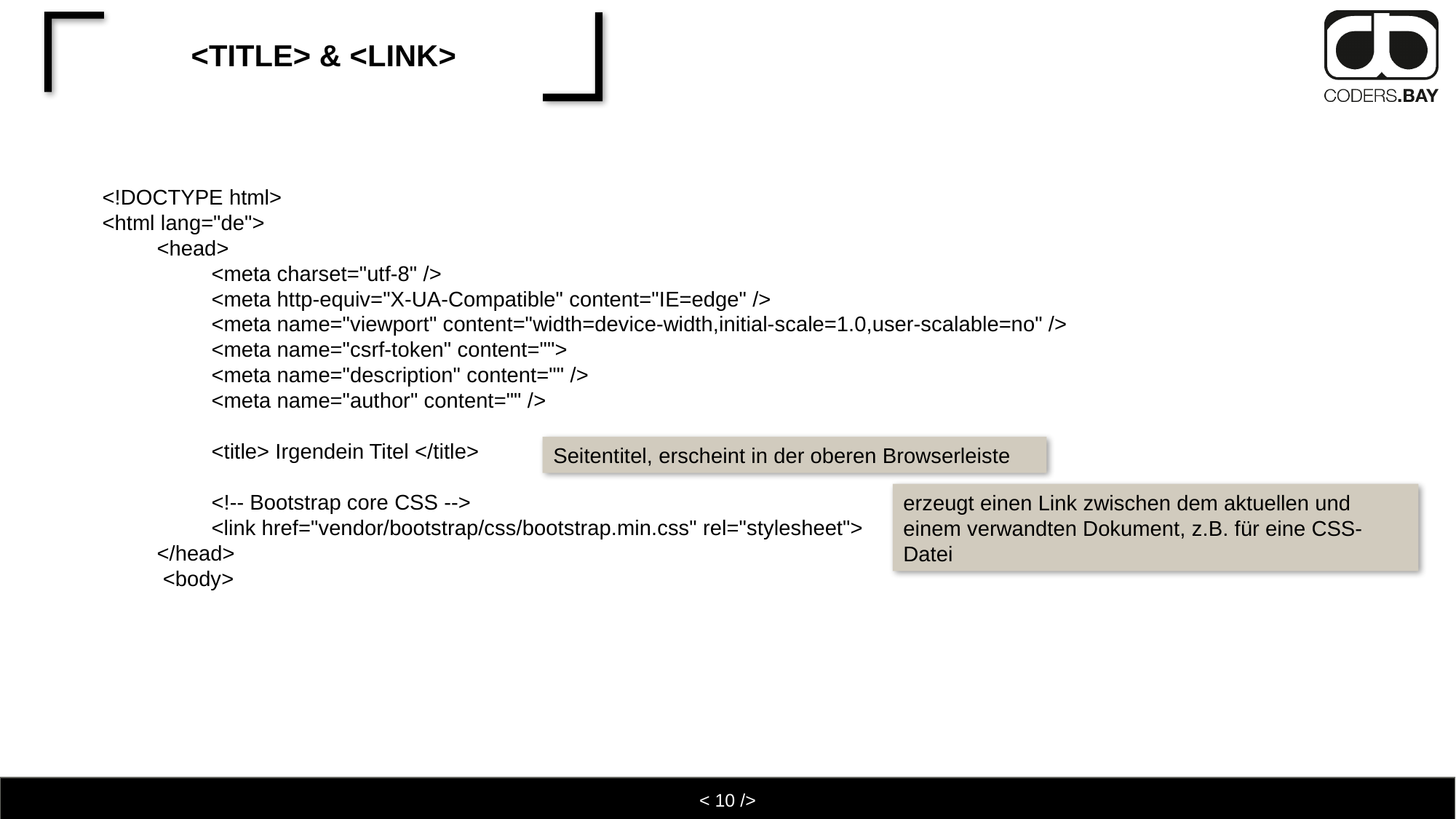

# <title> & <link>
<!DOCTYPE html>
<html lang="de">
<head>
<meta charset="utf-8" />
<meta http-equiv="X-UA-Compatible" content="IE=edge" />
<meta name="viewport" content="width=device-width,initial-scale=1.0,user-scalable=no" />
<meta name="csrf-token" content="">
<meta name="description" content="" />
<meta name="author" content="" />

<title> Irgendein Titel </title>

<!-- Bootstrap core CSS -->
<link href="vendor/bootstrap/css/bootstrap.min.css" rel="stylesheet">
</head>
 <body>
Seitentitel, erscheint in der oberen Browserleiste
erzeugt einen Link zwischen dem aktuellen und einem verwandten Dokument, z.B. für eine CSS-Datei
< 10 />